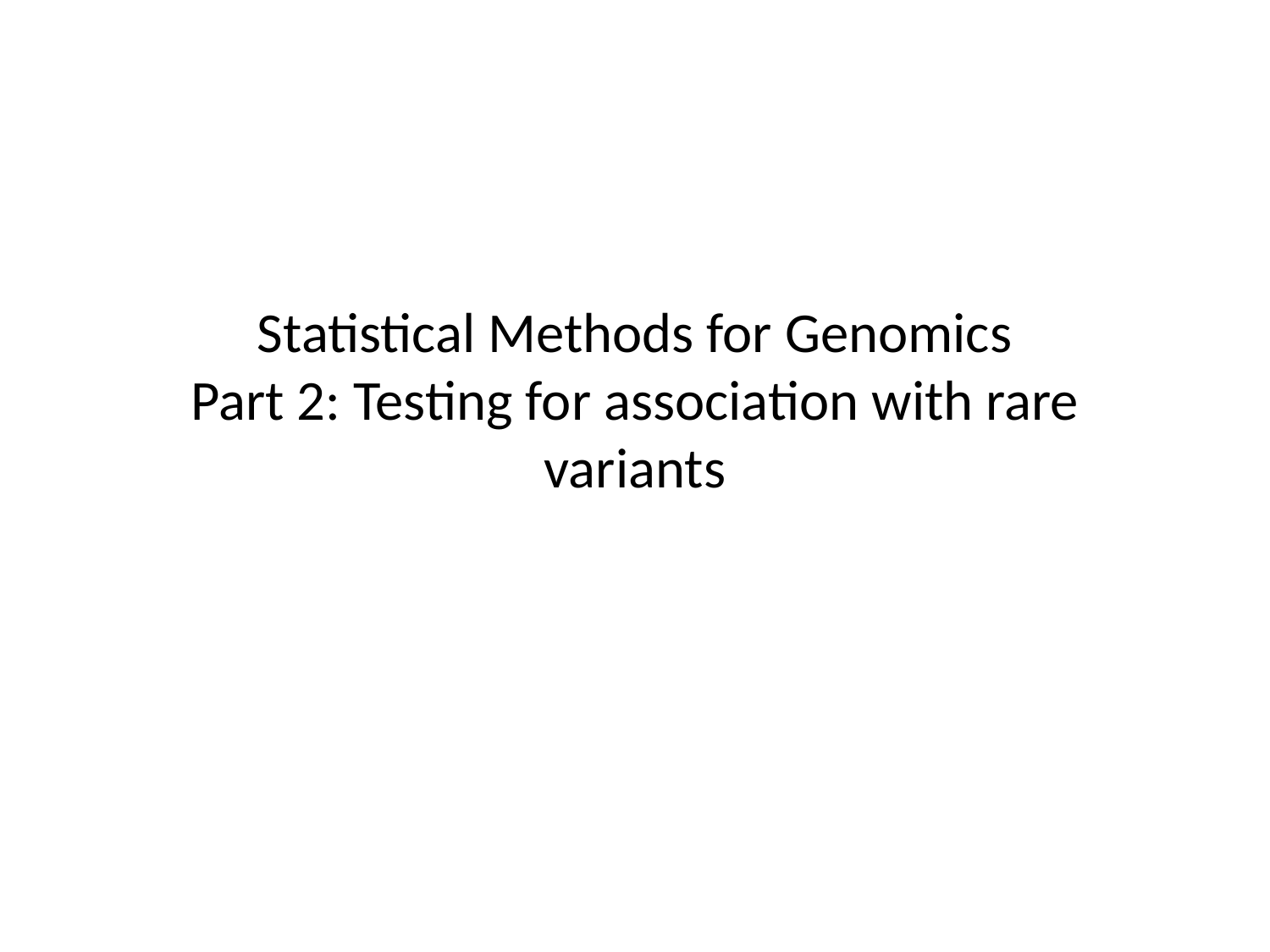

# Statistical Methods for Genomics Part 2: Testing for association with rare variants